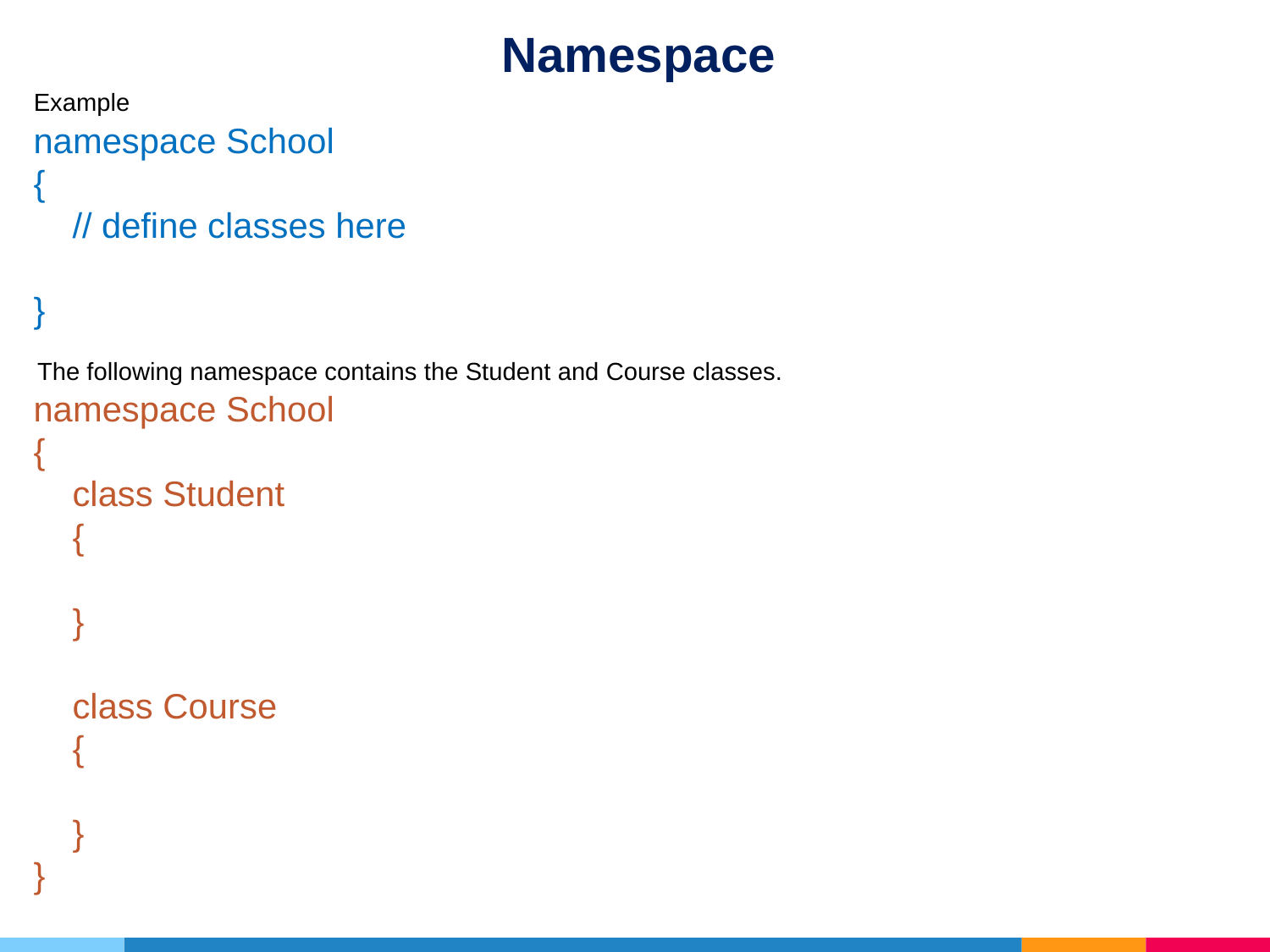

# Namespace
Example
namespace School
{
    // define classes here

}
The following namespace contains the Student and Course classes.
namespace School
{
    class Student
    {

    }

    class Course
    {

    }
}